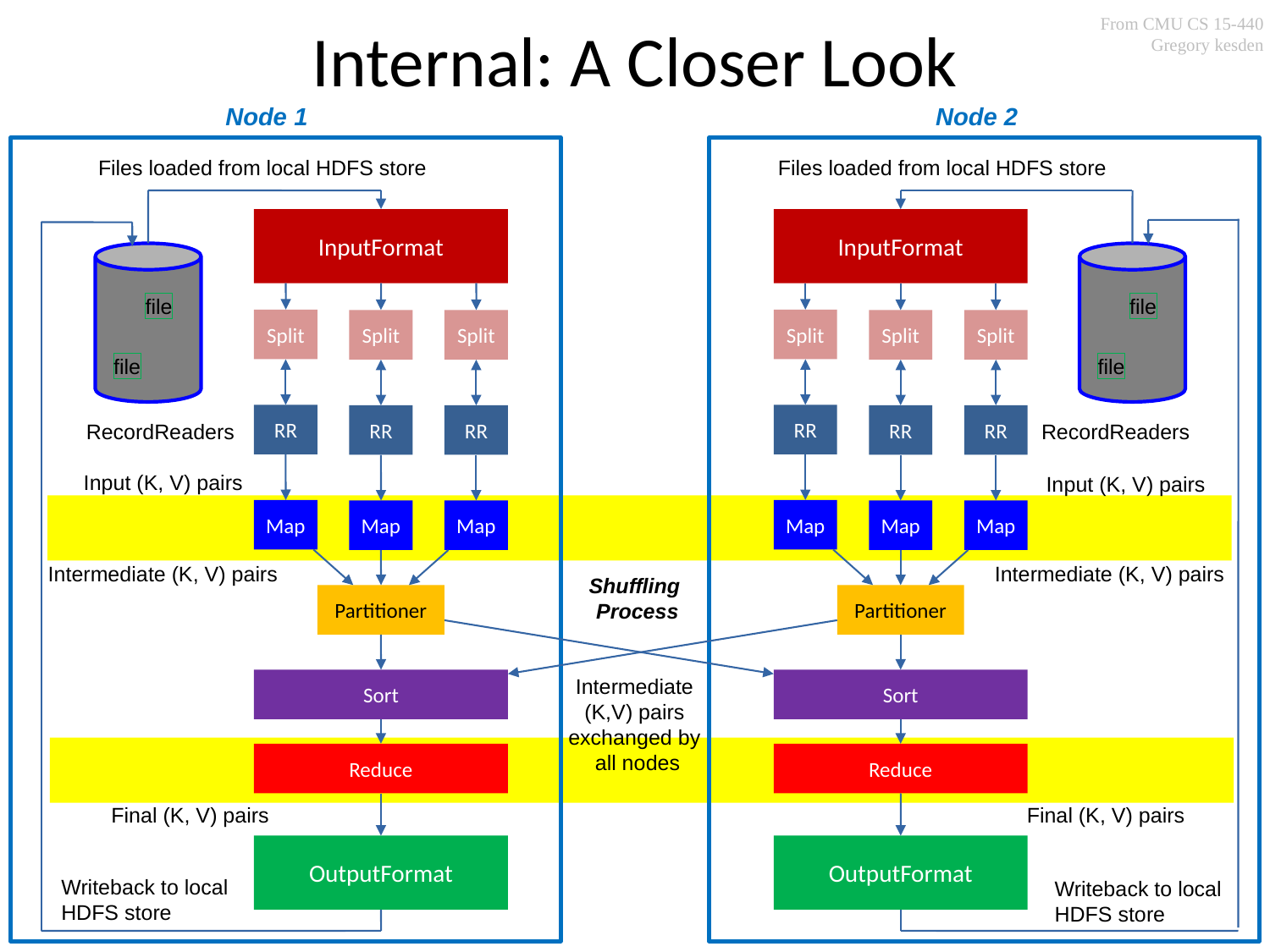

# Internal: A Closer Look
From CMU CS 15-440
Gregory kesden
Node 1
Node 2

Files loaded from local HDFS store
Files loaded from local HDFS store

InputFormat

InputFormat

file
file

Split

Split

Split

Split

Split

Split
file
file

RR

RR

RR

RR

RR

RR
RecordReaders
RecordReaders

Input (K, V) pairs
Input (K, V) pairs

Map

Map

Map

Map

Map

Map

Intermediate (K, V) pairs
Intermediate (K, V) pairs
Shuffling
Process

Intermediate
(K,V) pairs
exchanged by
all nodes

Partitioner

Partitioner

Sort

Sort

Reduce

Reduce

Final (K, V) pairs
Final (K, V) pairs

OutputFormat

OutputFormat
Writeback to local
HDFS store
Writeback to local
HDFS store
11